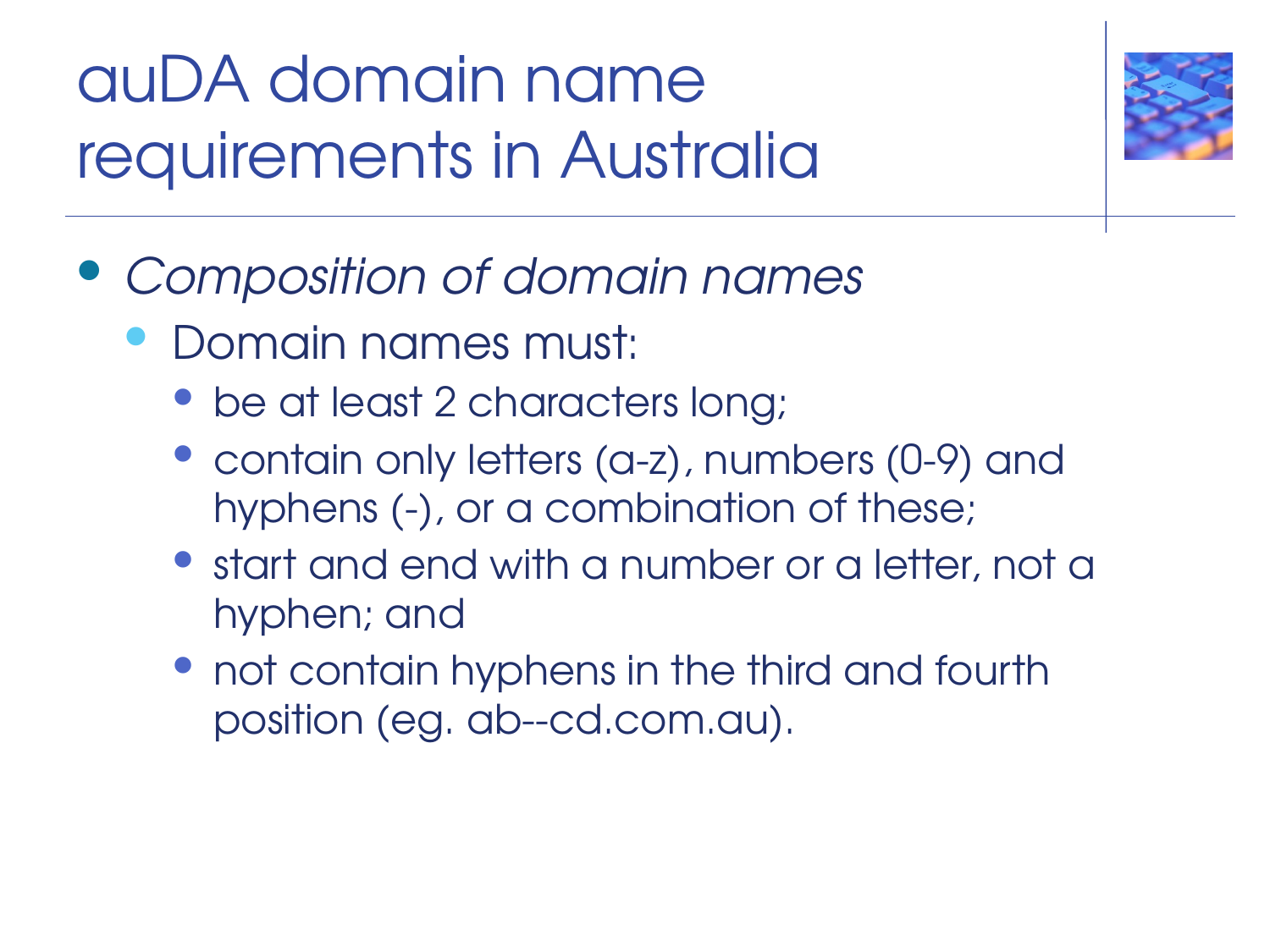

# auDA domain name requirements in Australia
Composition of domain names
Domain names must:
be at least 2 characters long;
contain only letters (a-z), numbers (0-9) and hyphens (-), or a combination of these;
start and end with a number or a letter, not a hyphen; and
not contain hyphens in the third and fourth position (eg. ab--cd.com.au).